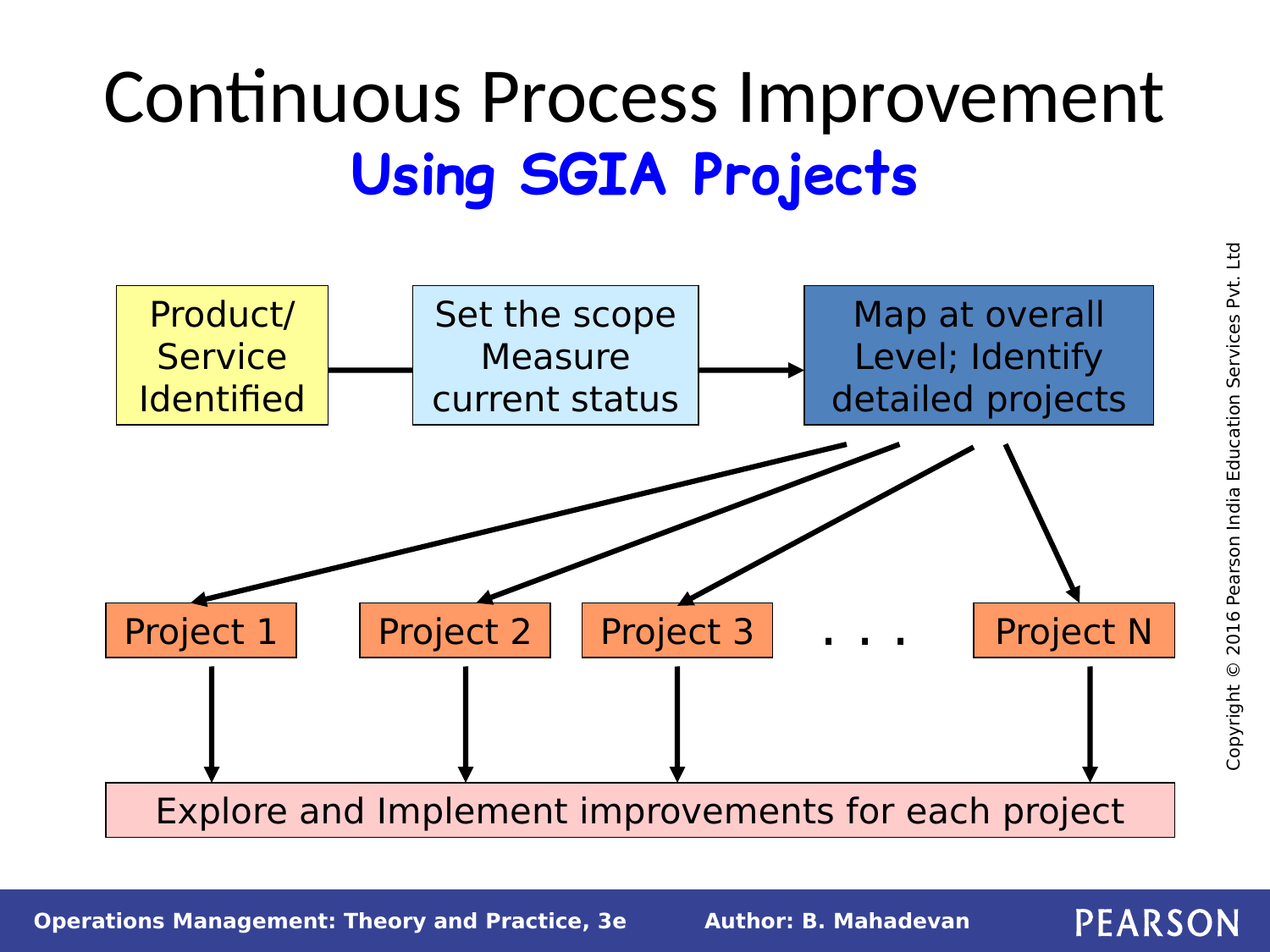

# Continuous Process Improvement Using SGIA Projects
Product/
Service Identified
Set the scope
Measure current status
Map at overall
Level; Identify detailed projects

. . .
Project 1
Project 2
Project 3
Project N

Explore and Implement improvements for each project